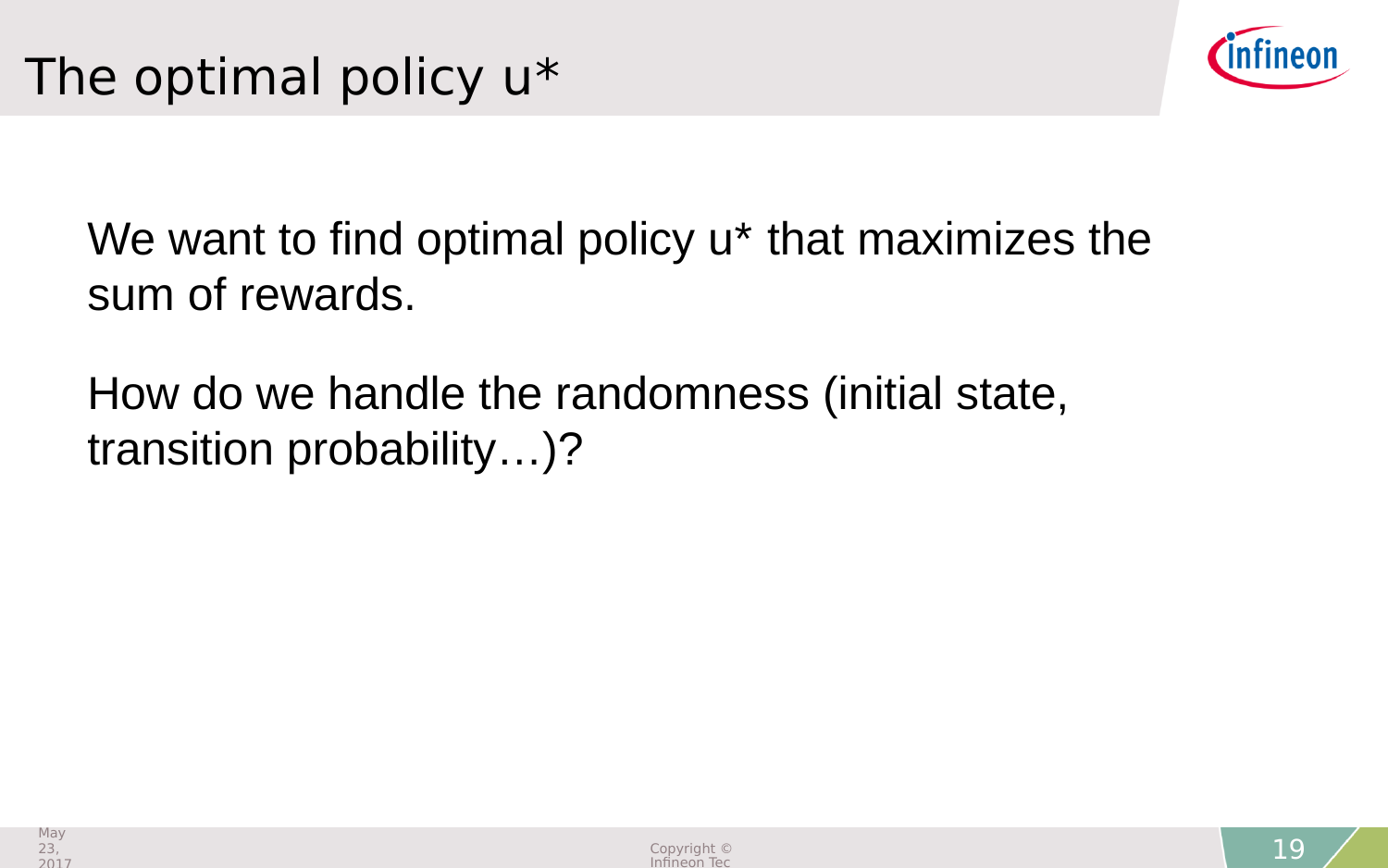

The optimal policy u*
We want to find optimal policy u* that maximizes the sum of rewards.

How do we handle the randomness (initial state, transition probability…)?
May 23, 2017
Copyright © Infineon Technologies AG 2018. All rights reserved.
19